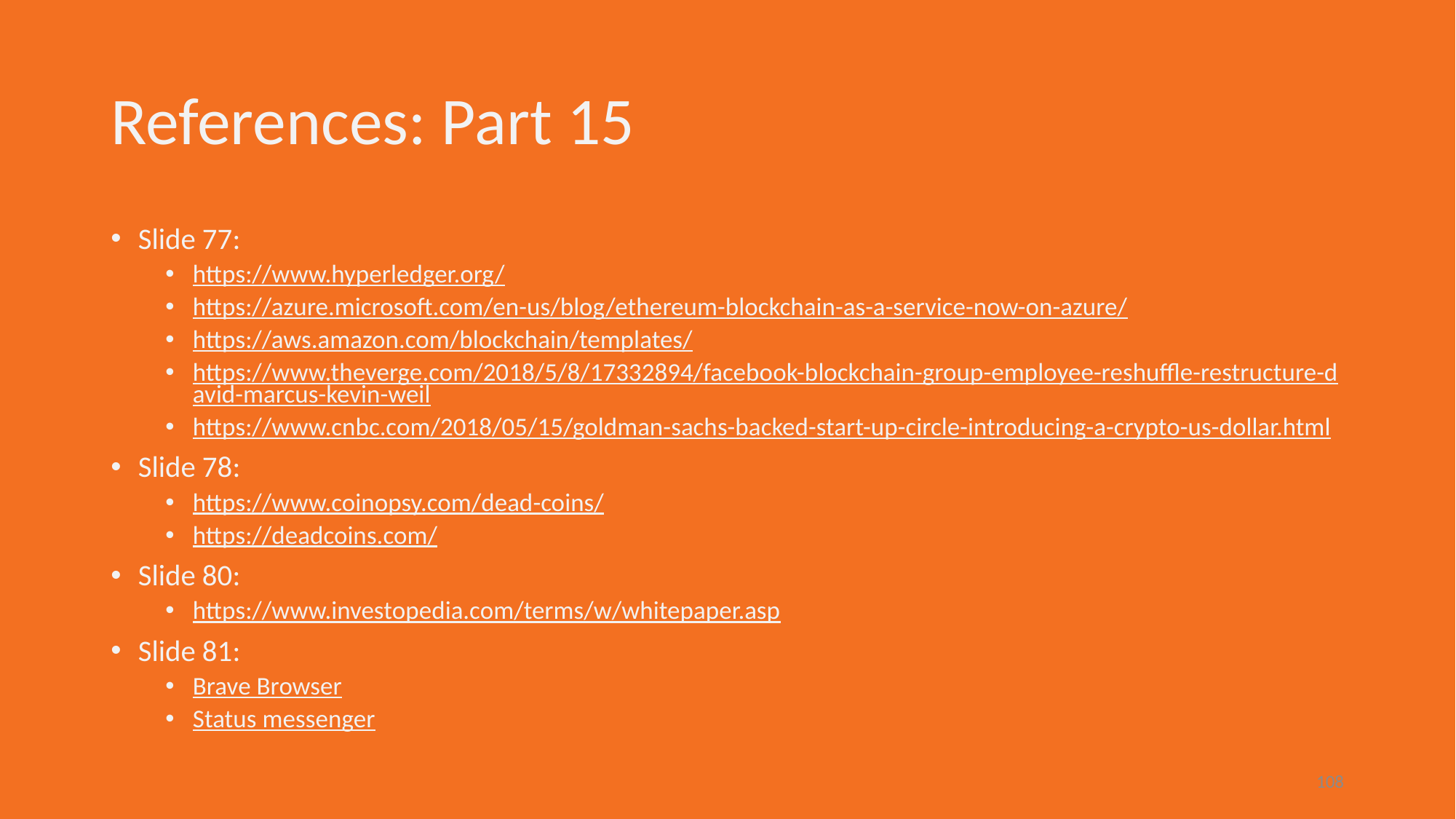

# References: Part 15
Slide 77:
https://www.hyperledger.org/
https://azure.microsoft.com/en-us/blog/ethereum-blockchain-as-a-service-now-on-azure/
https://aws.amazon.com/blockchain/templates/
https://www.theverge.com/2018/5/8/17332894/facebook-blockchain-group-employee-reshuffle-restructure-david-marcus-kevin-weil
https://www.cnbc.com/2018/05/15/goldman-sachs-backed-start-up-circle-introducing-a-crypto-us-dollar.html
Slide 78:
https://www.coinopsy.com/dead-coins/
https://deadcoins.com/
Slide 80:
https://www.investopedia.com/terms/w/whitepaper.asp
Slide 81:
Brave Browser
Status messenger

108